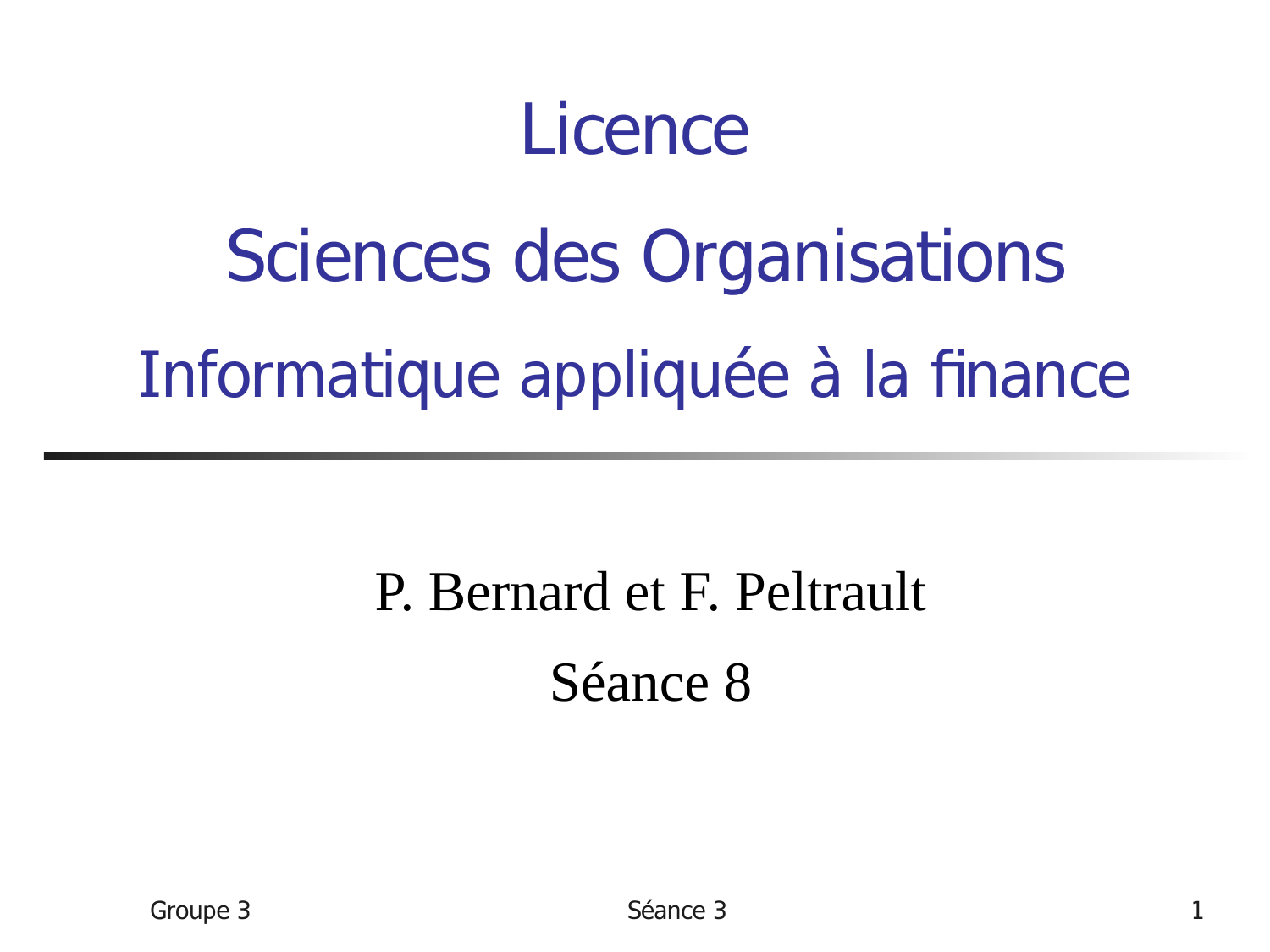

# Licence Sciences des Organisations Informatique appliquée à la finance
P. Bernard et F. Peltrault
Séance 8
Groupe 3
Séance 3
1